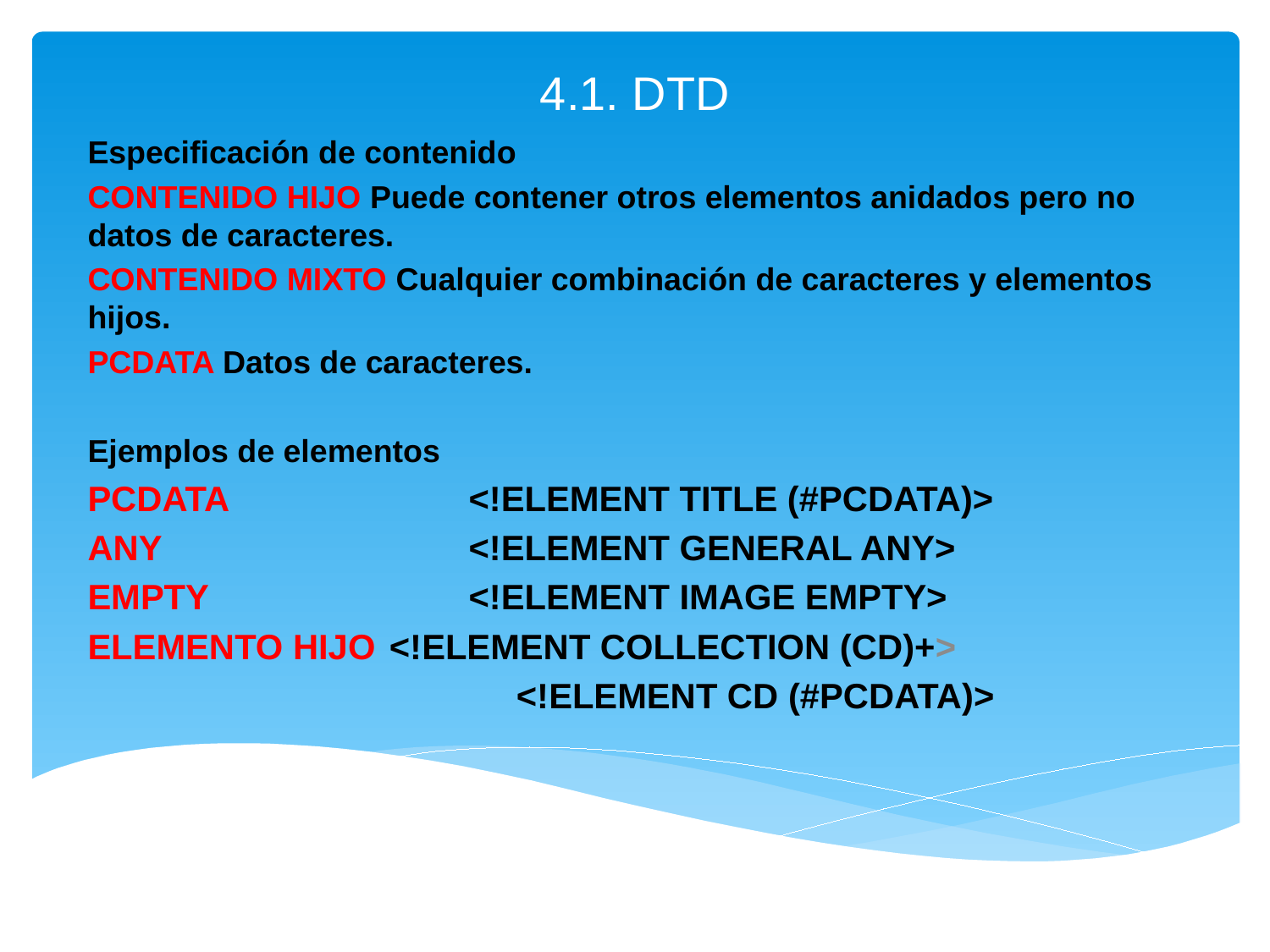

# 4.1. DTD
Especificación de contenido
CONTENIDO HIJO Puede contener otros elementos anidados pero no datos de caracteres.
CONTENIDO MIXTO Cualquier combinación de caracteres y elementos hijos.
PCDATA Datos de caracteres.

Ejemplos de elementos
PCDATA		<!ELEMENT TITLE (#PCDATA)>
ANY			<!ELEMENT GENERAL ANY>
EMPTY			<!ELEMENT IMAGE EMPTY>
ELEMENTO HIJO 	<!ELEMENT COLLECTION (CD)+>
			   	<!ELEMENT CD (#PCDATA)>